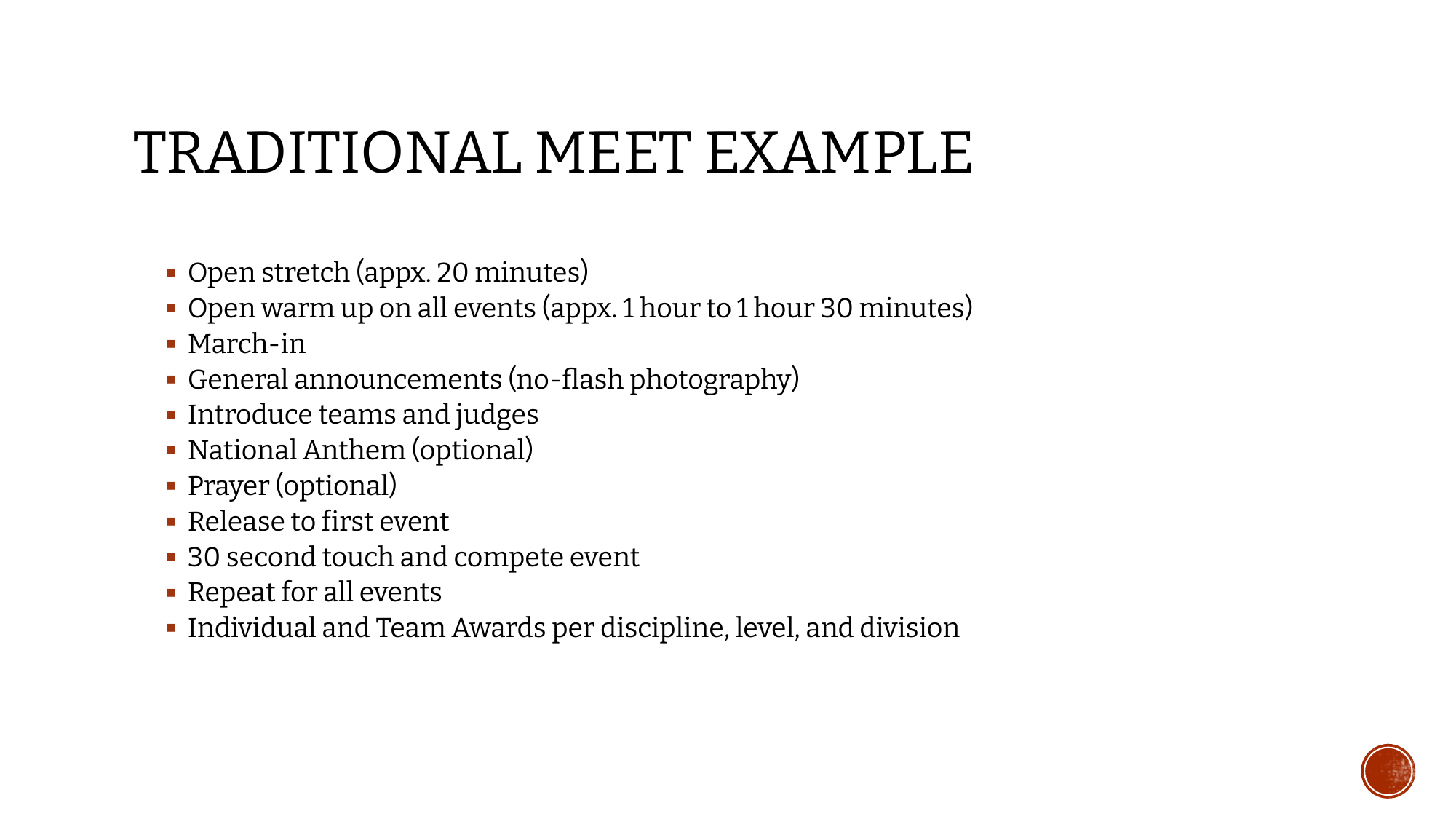

# TRADITIONAL MEET EXAMPLE
Open stretch (appx. 20 minutes)
Open warm up on all events (appx. 1 hour to 1 hour 30 minutes)
March-in
General announcements (no-flash photography)
Introduce teams and judges
National Anthem (optional)
Prayer (optional)
Release to first event
30 second touch and compete event
Repeat for all events
Individual and Team Awards per discipline, level, and division